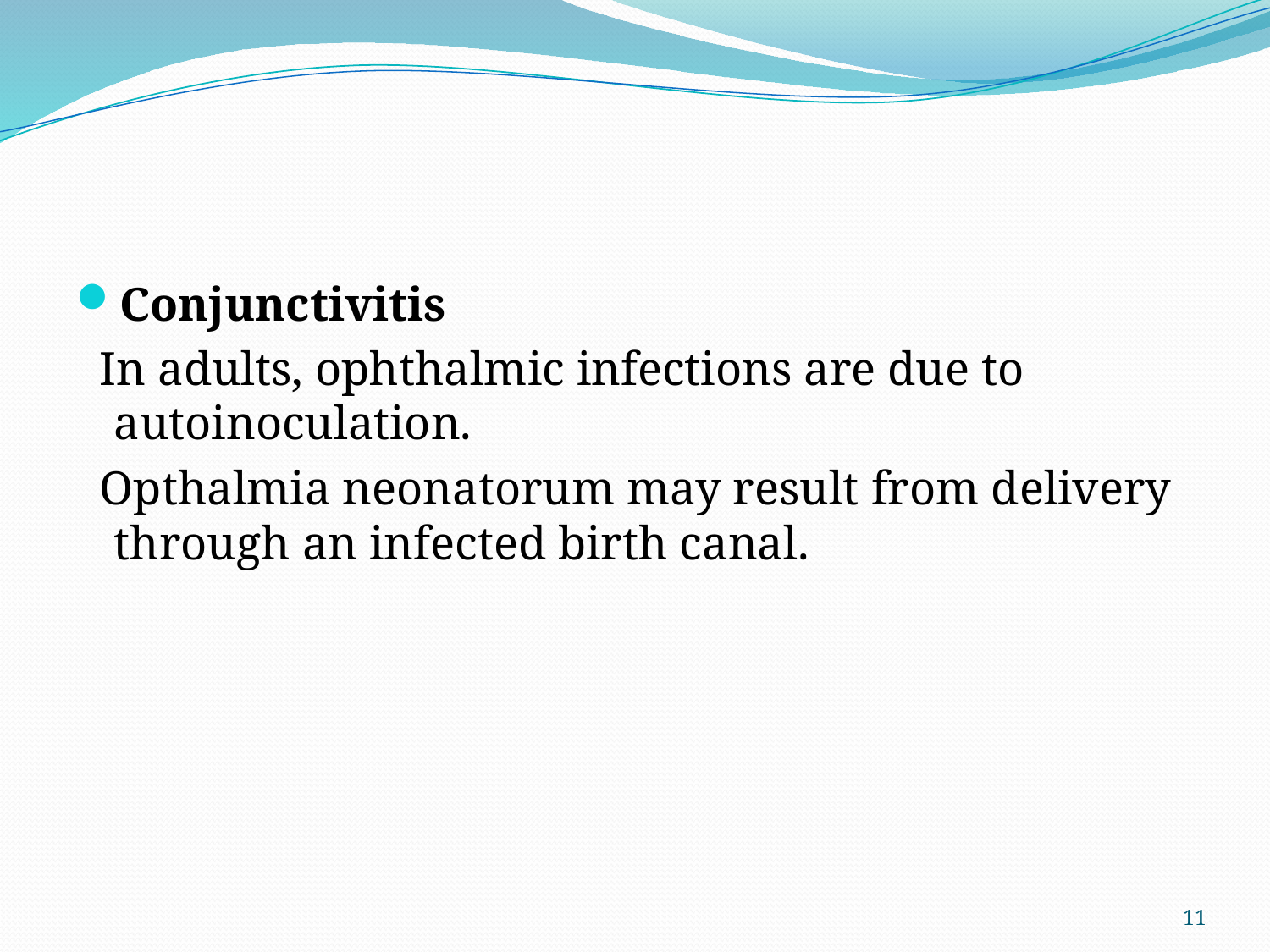

#
Conjunctivitis
  In adults, ophthalmic infections are due to autoinoculation.
  Opthalmia neonatorum may result from delivery through an infected birth canal.
11